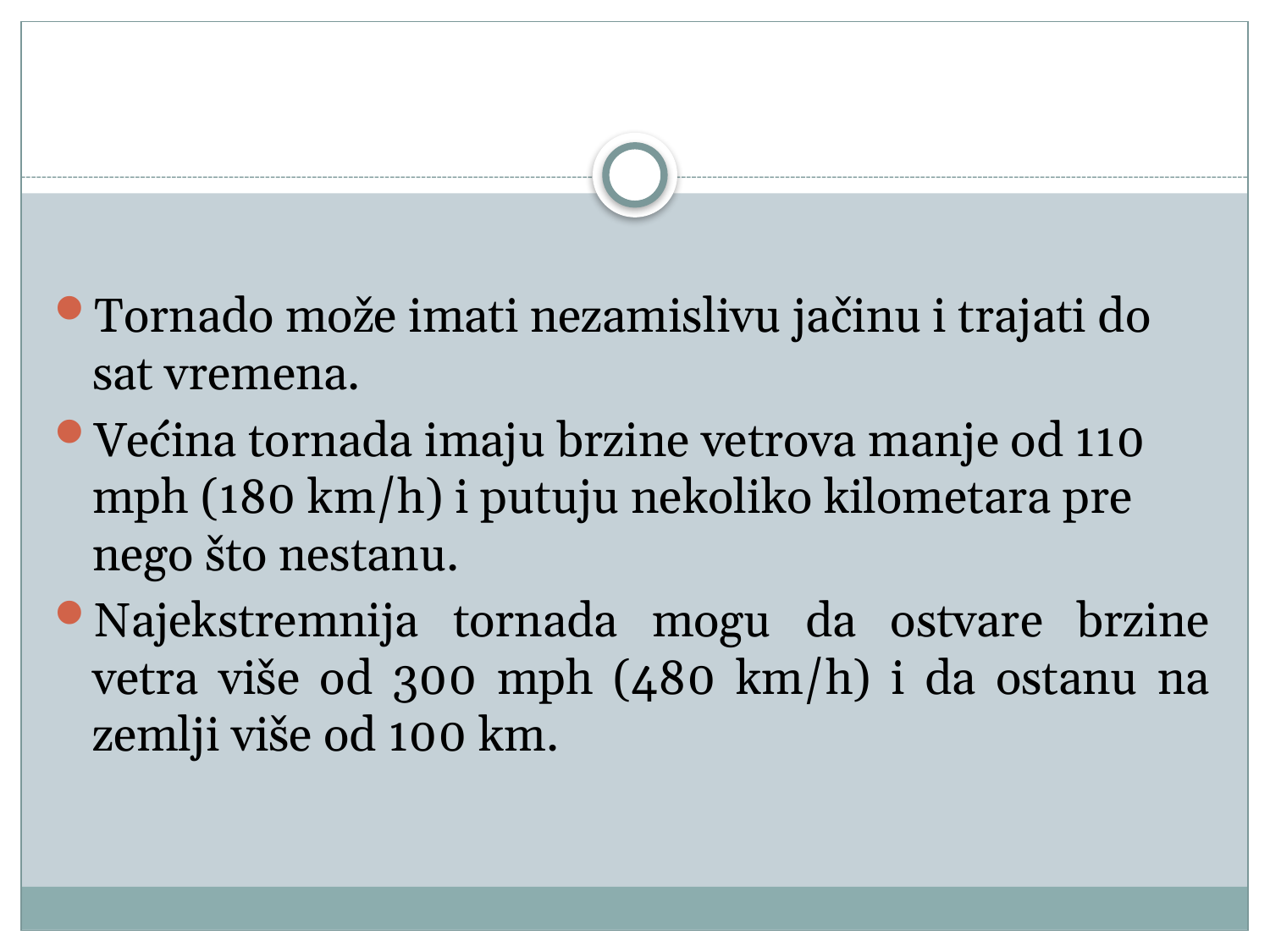

#

Tornado može imati nezamislivu jačinu i trajati do sat vremena.
Većina tornada imaju brzine vetrova manje od 110 mph (180 km/h) i putuju nekoliko kilometara pre nego što nestanu.
Najekstremnija tornada mogu da ostvare brzine vetra više od 300 mph (480 km/h) i da ostanu na zemlji više od 100 km.